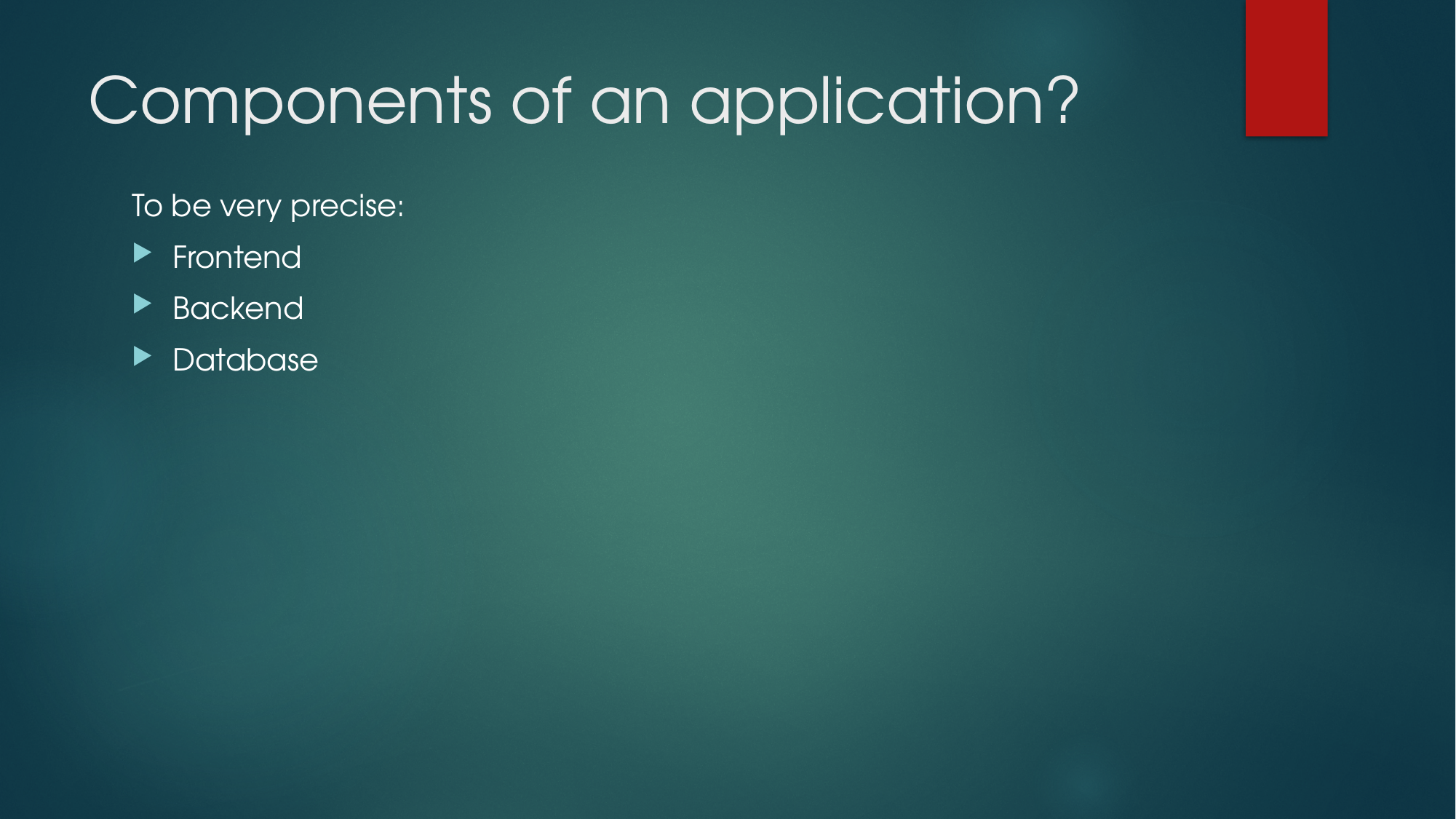

# Components of an application?
To be very precise:
Frontend
Backend
Database